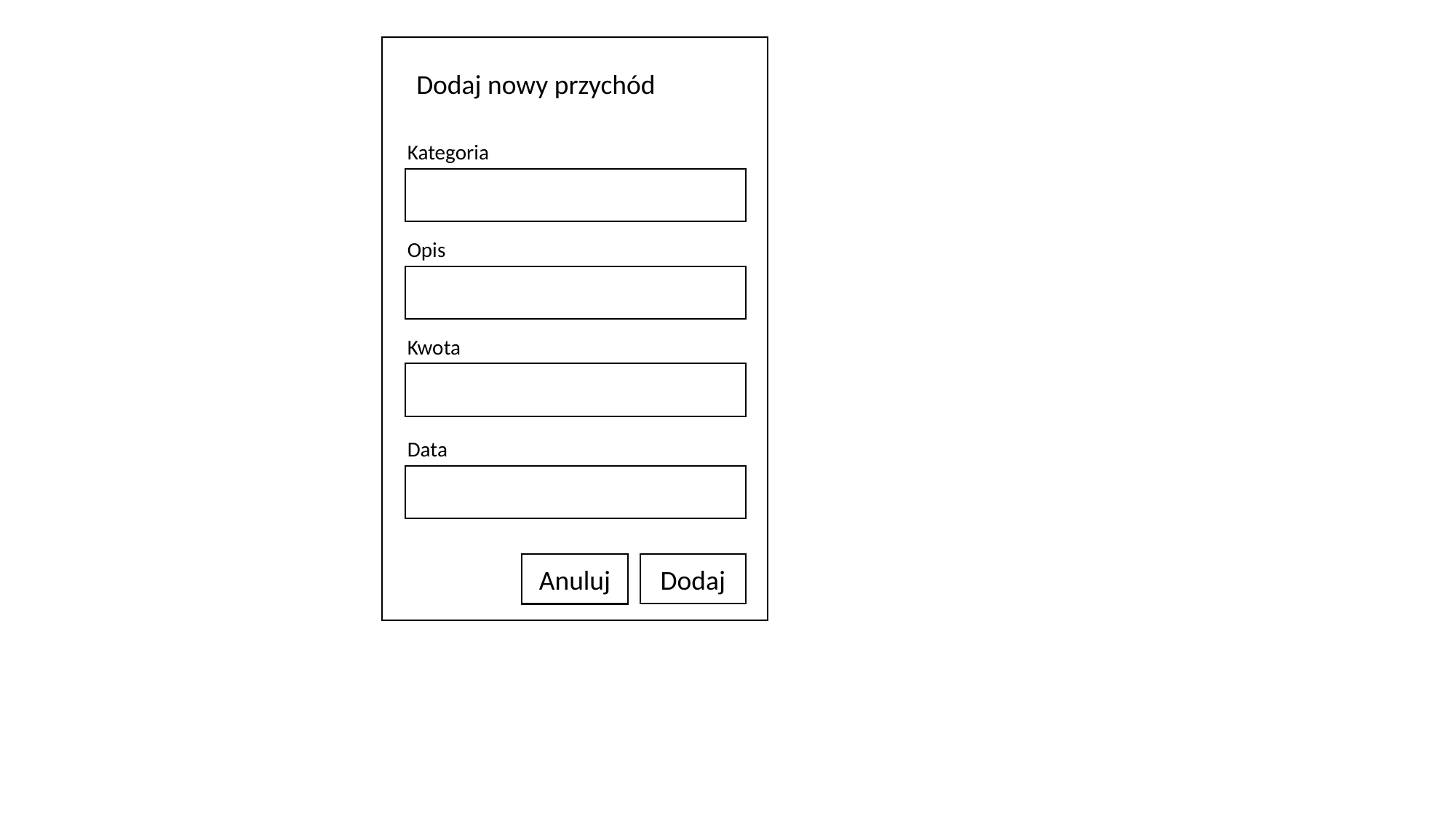

Dodaj nowy przychód
Kategoria

Opis

Kwota

Data

Dodaj
Anuluj